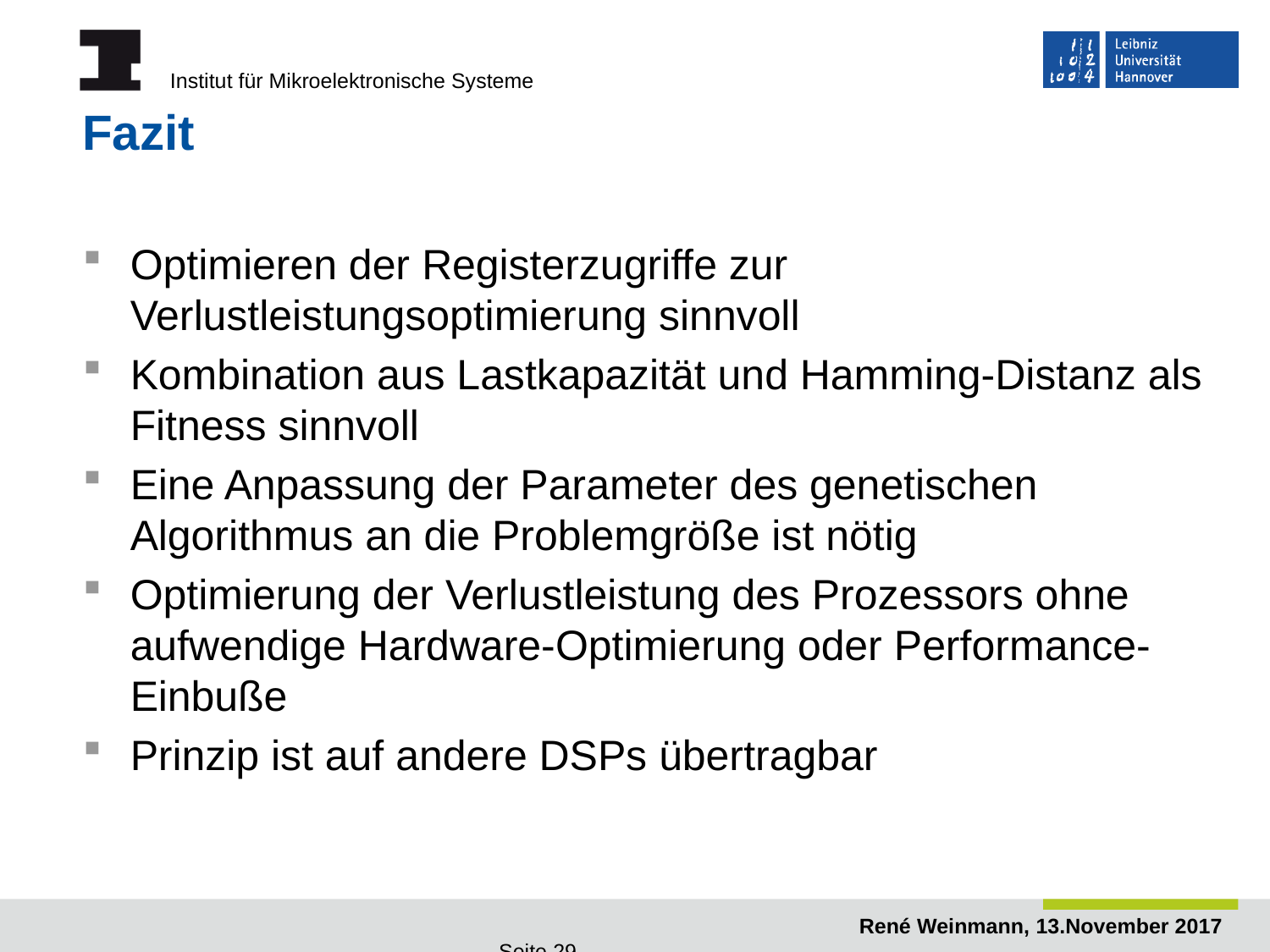

# Fazit
Optimieren der Registerzugriffe zur Verlustleistungsoptimierung sinnvoll
Kombination aus Lastkapazität und Hamming-Distanz als Fitness sinnvoll
Eine Anpassung der Parameter des genetischen Algorithmus an die Problemgröße ist nötig
Optimierung der Verlustleistung des Prozessors ohne aufwendige Hardware-Optimierung oder Performance-Einbuße
Prinzip ist auf andere DSPs übertragbar